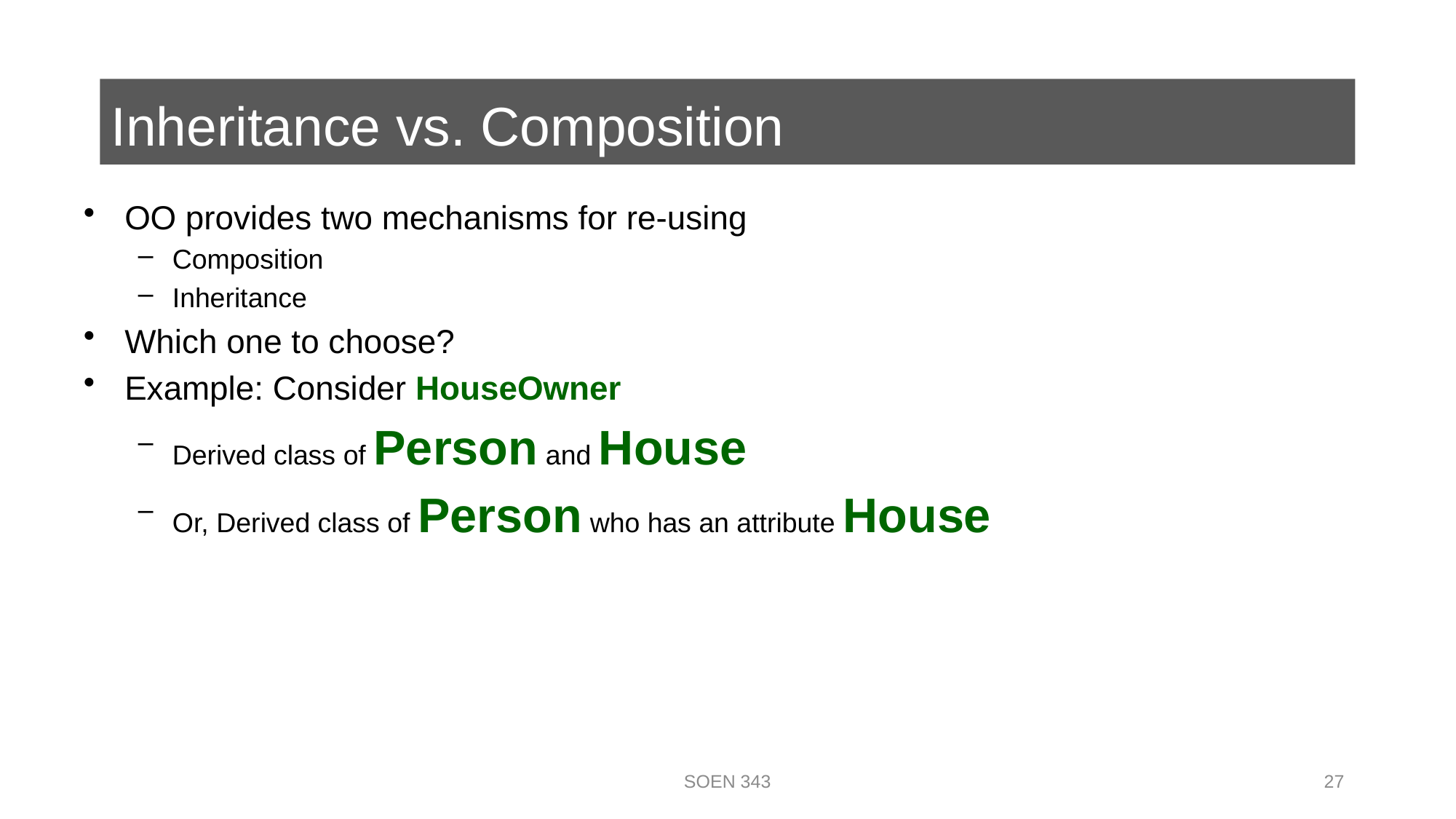

# Inheritance vs. Composition
OO provides two mechanisms for re-using
Composition
Inheritance
Which one to choose?
Example: Consider HouseOwner
Derived class of Person and House
Or, Derived class of Person who has an attribute House
SOEN 343
27